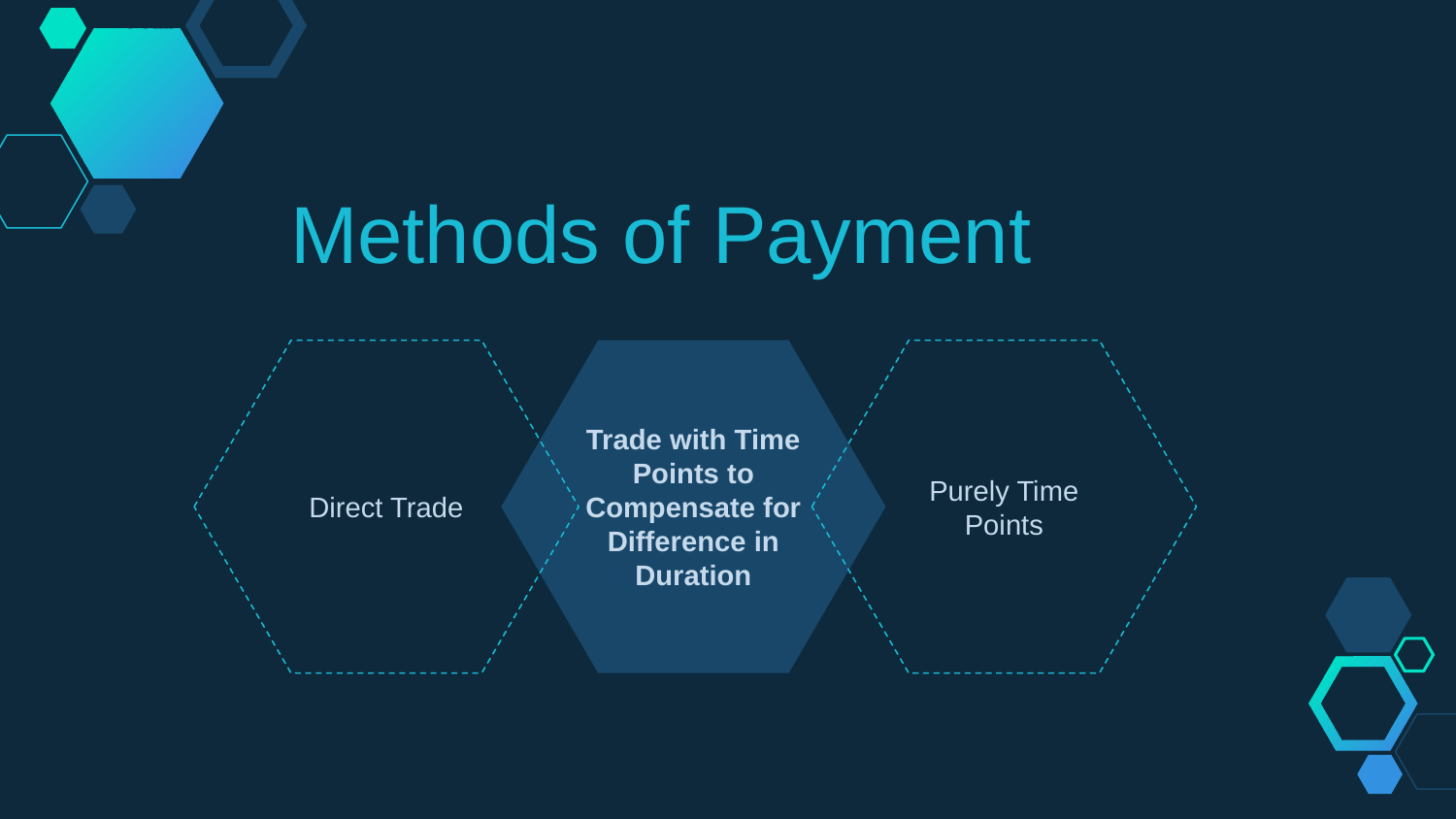

Methods of Payment
Direct Trade
Trade with Time Points to Compensate for Difference in Duration
Purely Time Points